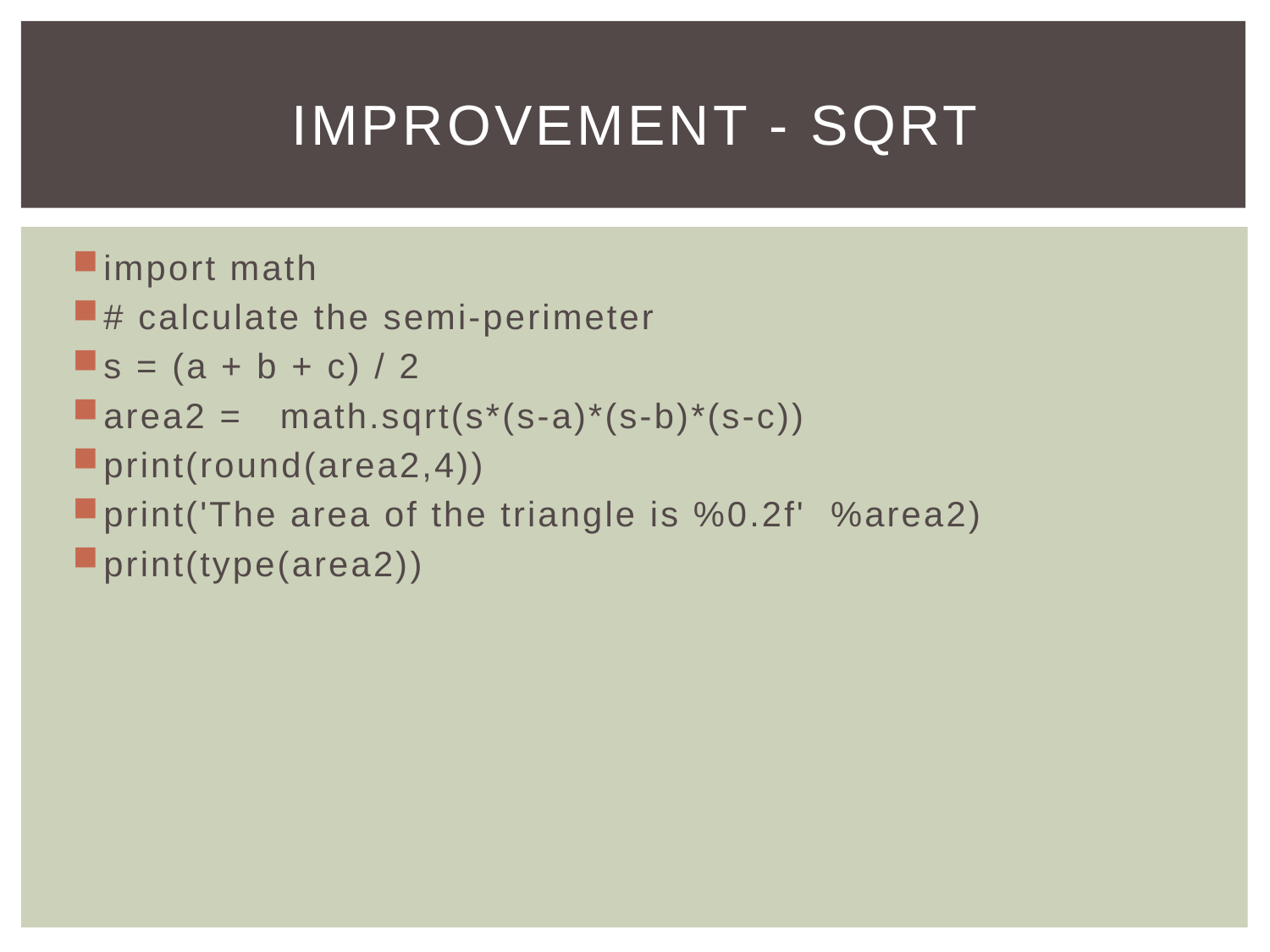

# Improvement - SQRT
import math
# calculate the semi-perimeter
s = (a + b + c) / 2
area2 =   math.sqrt(s*(s-a)*(s-b)*(s-c))
print(round(area2,4))
print('The area of the triangle is %0.2f'  %area2)
print(type(area2))